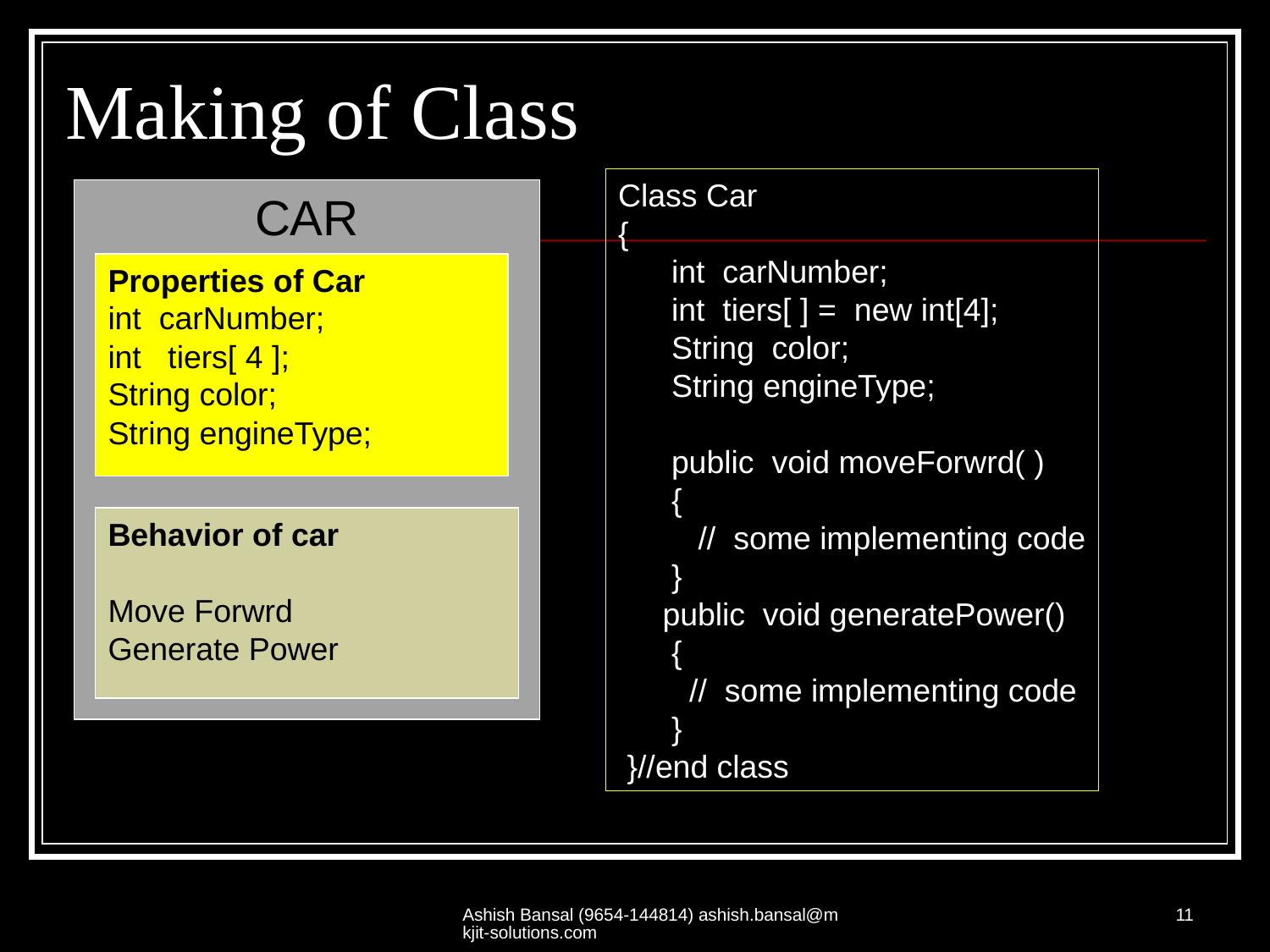

# Making of Class
Class Car
{
      int  carNumber;
      int  tiers[ ] =  new int[4];
      String  color;
      String engineType;

      public  void moveForwrd( )
      {
         //  some implementing code
      }
     public  void generatePower()
      {
        //  some implementing code
      }
 }//end class
CAR
Properties of Car
int  carNumber;
int   tiers[ 4 ];
String color;
String engineType;
Behavior of car

Move Forwrd
Generate Power
Ashish Bansal (9654-144814) ashish.bansal@mkjit-solutions.com
11